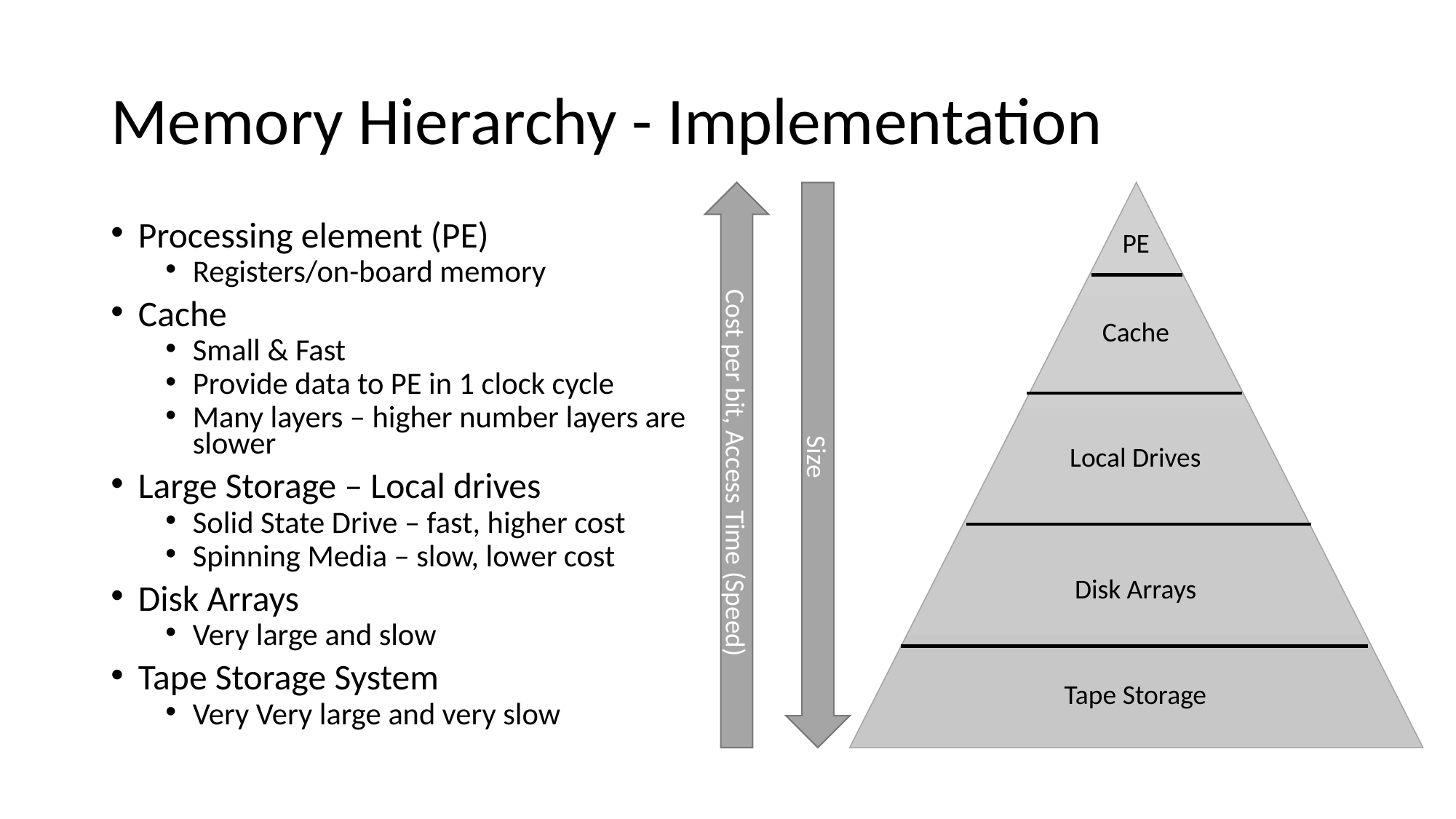

# Memory Hierarchy - Implementation

Processing element (PE)
Registers/on-board memory
Cache
Small & Fast
Provide data to PE in 1 clock cycle
Many layers – higher number layers are slower
Large Storage – Local drives
Solid State Drive – fast, higher cost
Spinning Media – slow, lower cost
Disk Arrays
Very large and slow
Tape Storage System
Very Very large and very slow
PE
Cache
Local Drives
Size
Cost per bit, Access Time (Speed)
Disk Arrays
Tape Storage